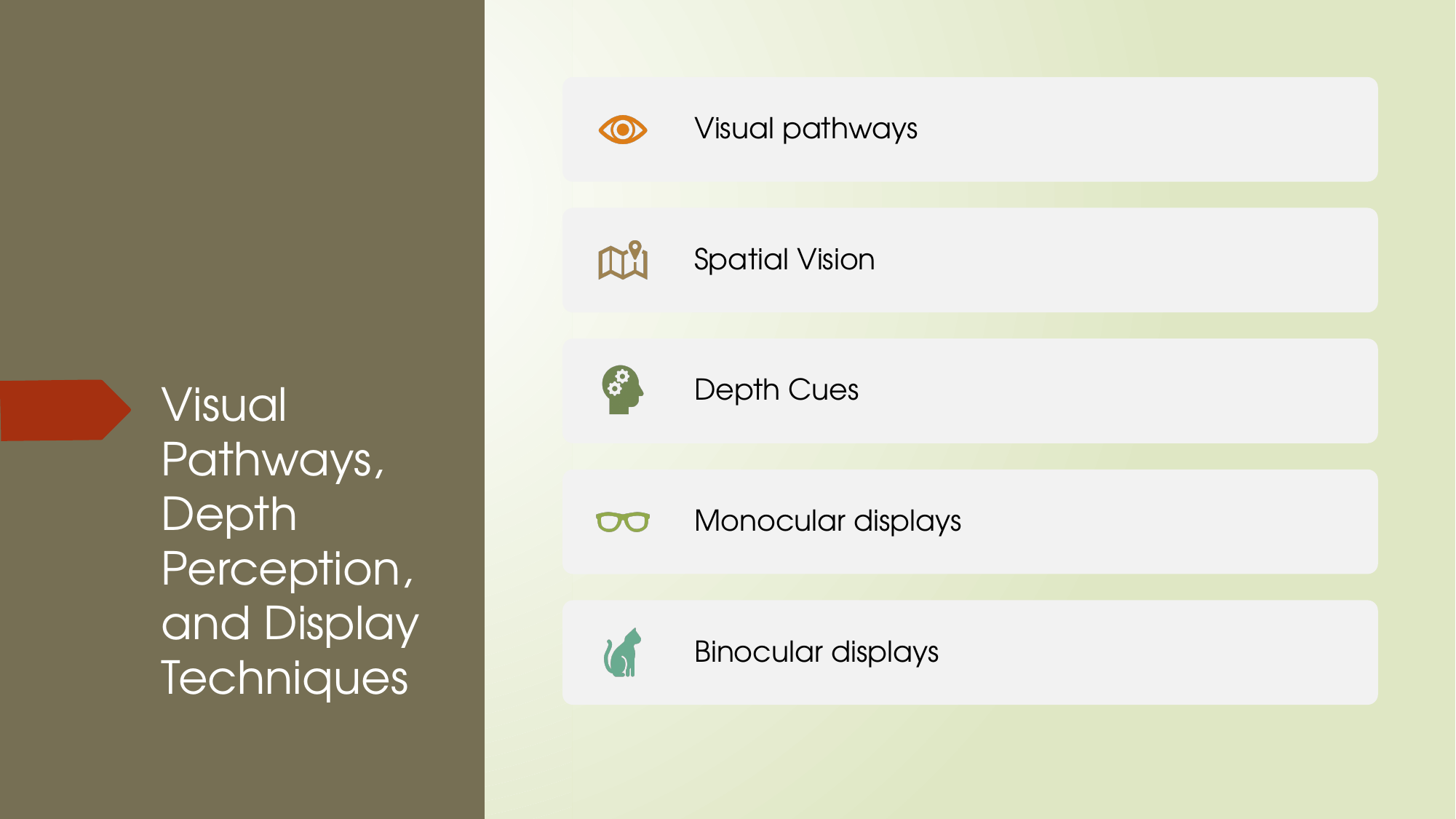

Visual pathways
Spatial Vision
Depth Cues
Monocular displays
Binocular displays
# Visual Pathways, Depth Perception, and Display Techniques